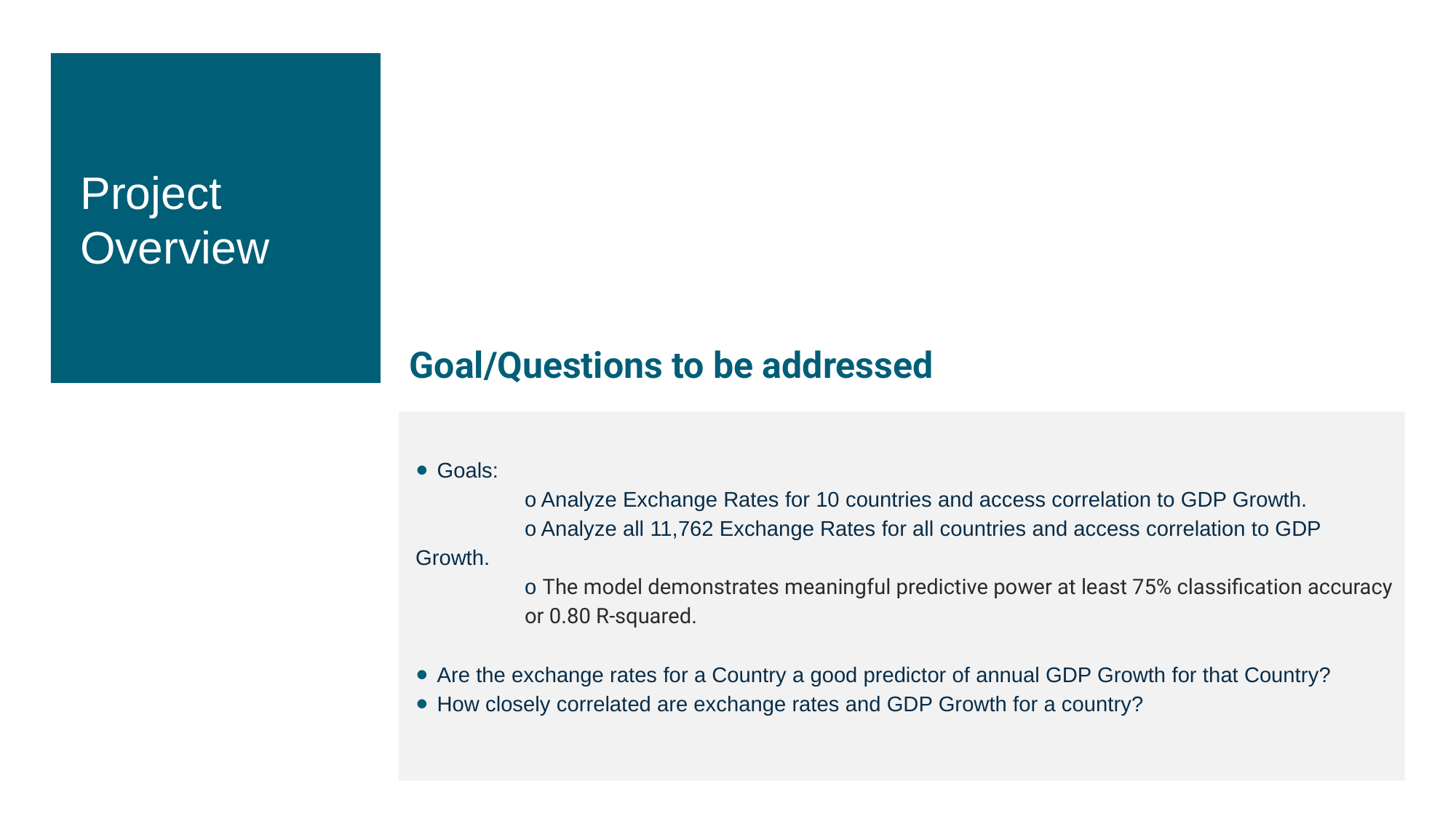

Project Overview
Goal/Questions to be addressed

Goals:
	o Analyze Exchange Rates for 10 countries and access correlation to GDP Growth.
	o Analyze all 11,762 Exchange Rates for all countries and access correlation to GDP Growth.
	o The model demonstrates meaningful predictive power at least 75% classification accuracy 	or 0.80 R-squared.

Are the exchange rates for a Country a good predictor of annual GDP Growth for that Country?
How closely correlated are exchange rates and GDP Growth for a country?